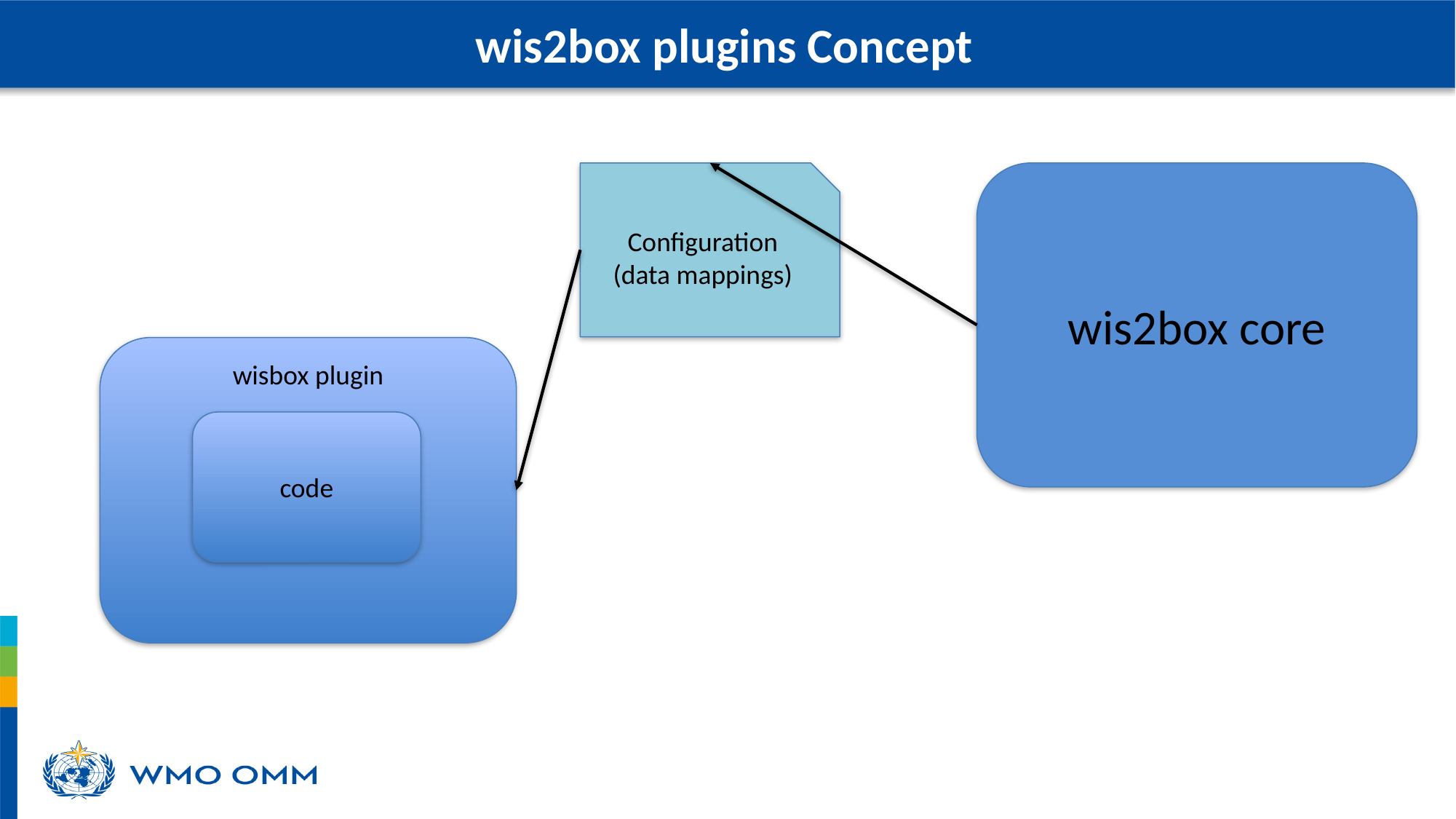

wis2box plugins Concept
Configuration
(data mappings)
wis2box core
wisbox plugin
code